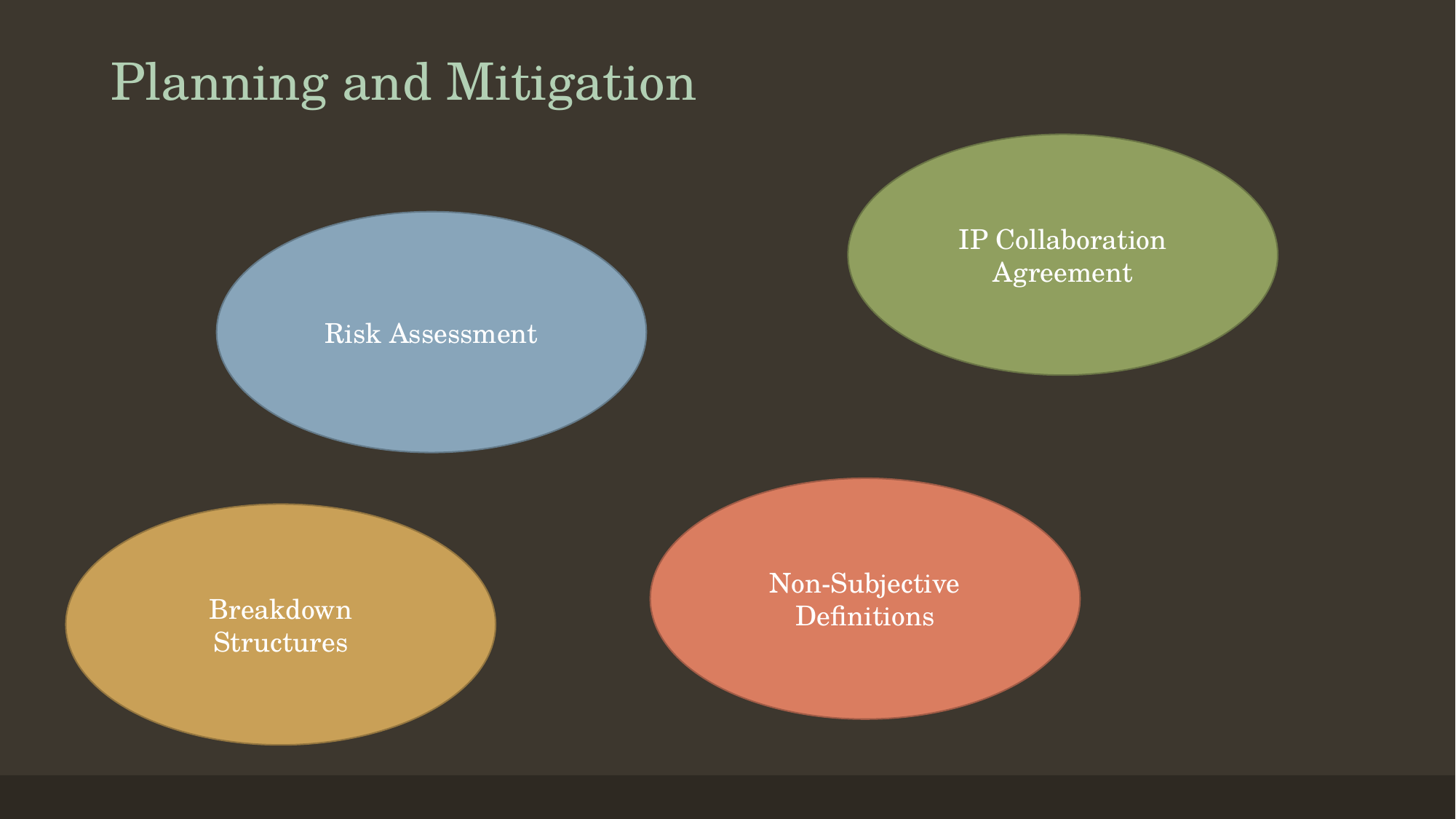

# Planning and Mitigation
IP Collaboration Agreement
Risk Assessment
Non-Subjective Definitions
Breakdown Structures